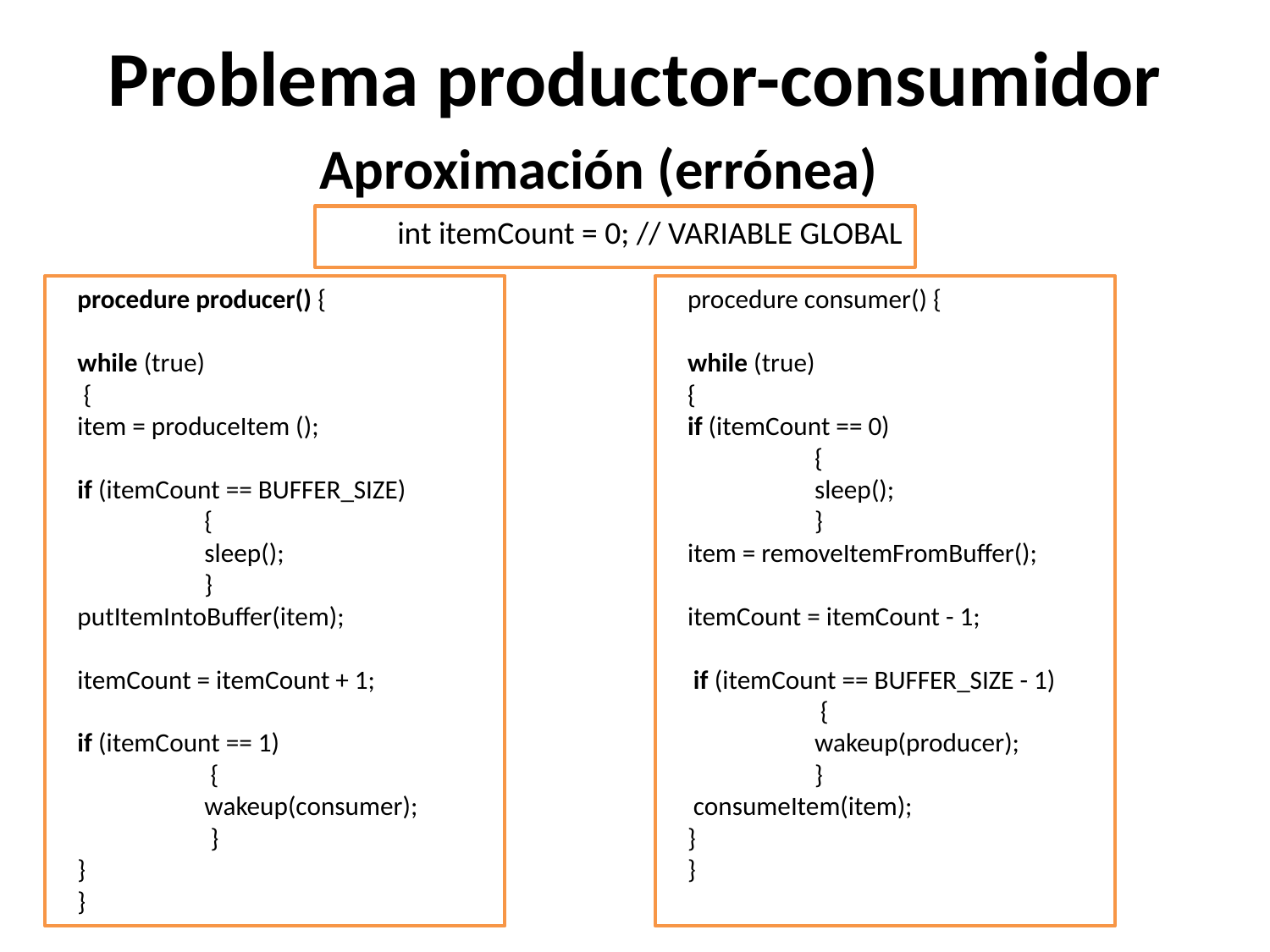

# Problema productor-consumidor
Aproximación (errónea)

int itemCount = 0; // VARIABLE GLOBAL

procedure producer() {

while (true)
 {
item = produceItem ();

if (itemCount == BUFFER_SIZE)
 	{
 	sleep();
	}
putItemIntoBuffer(item);

itemCount = itemCount + 1;

if (itemCount == 1)
	 {
	wakeup(consumer);
	 }
}
}

procedure consumer() {

while (true)
{
if (itemCount == 0)
	{
	sleep();
	}
item = removeItemFromBuffer();

itemCount = itemCount - 1;

 if (itemCount == BUFFER_SIZE - 1)
	 {
	wakeup(producer);
 	}
 consumeItem(item);
}
}